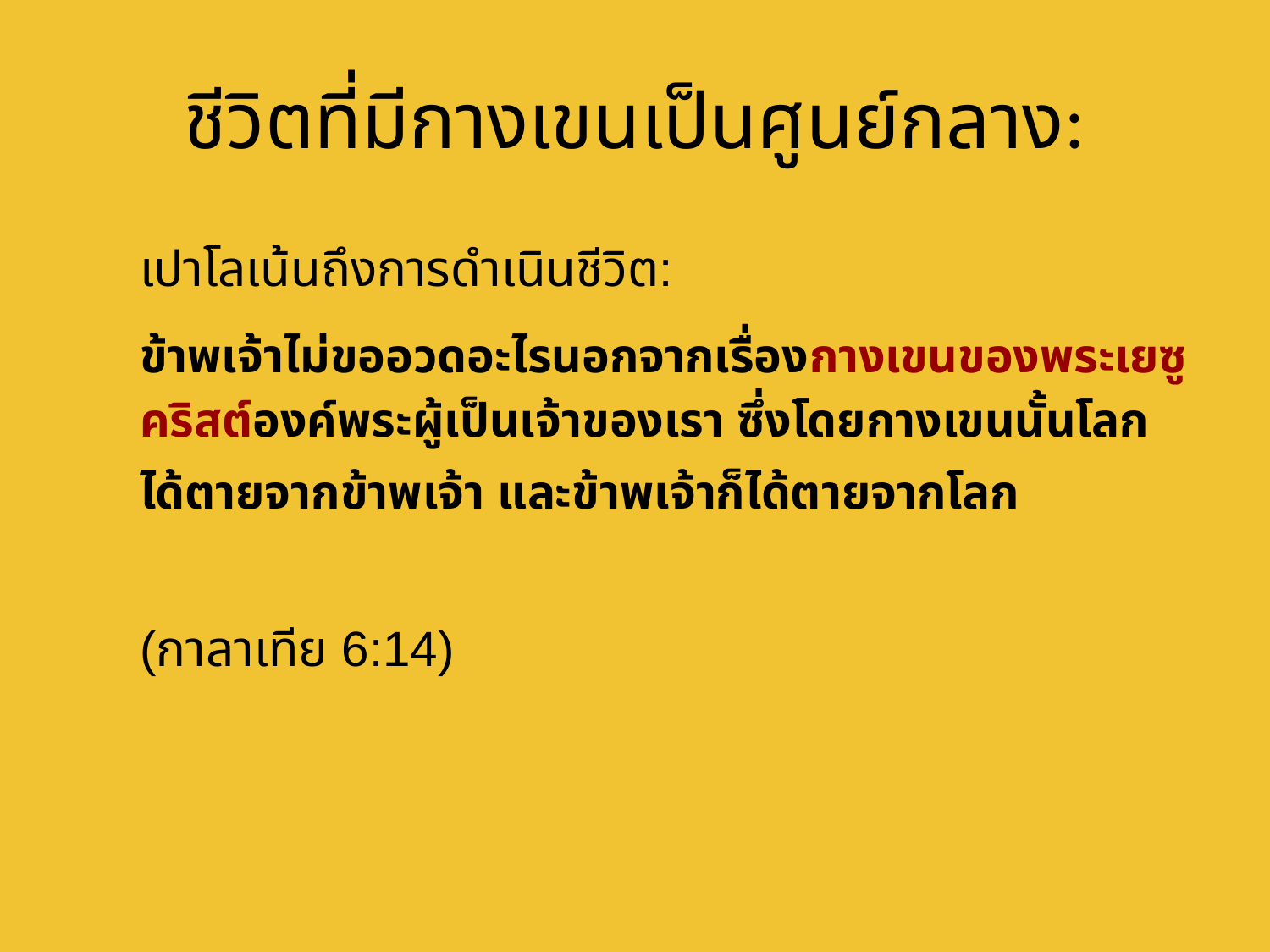

# ชีวิตที่มีกางเขนเป็นศูนย์กลาง:
เปาโลเน้นถึงการดำเนินชีวิต:
ข้าพเจ้าไม่ขออวดอะไรนอกจากเรื่องกางเขนของพระเยซูคริสต์องค์พระผู้เป็นเจ้าของเรา ซึ่งโดยกางเขนนั้นโลกได้ตายจากข้าพเจ้า และข้าพเจ้าก็ได้ตายจากโลก
(กาลาเทีย 6:14)